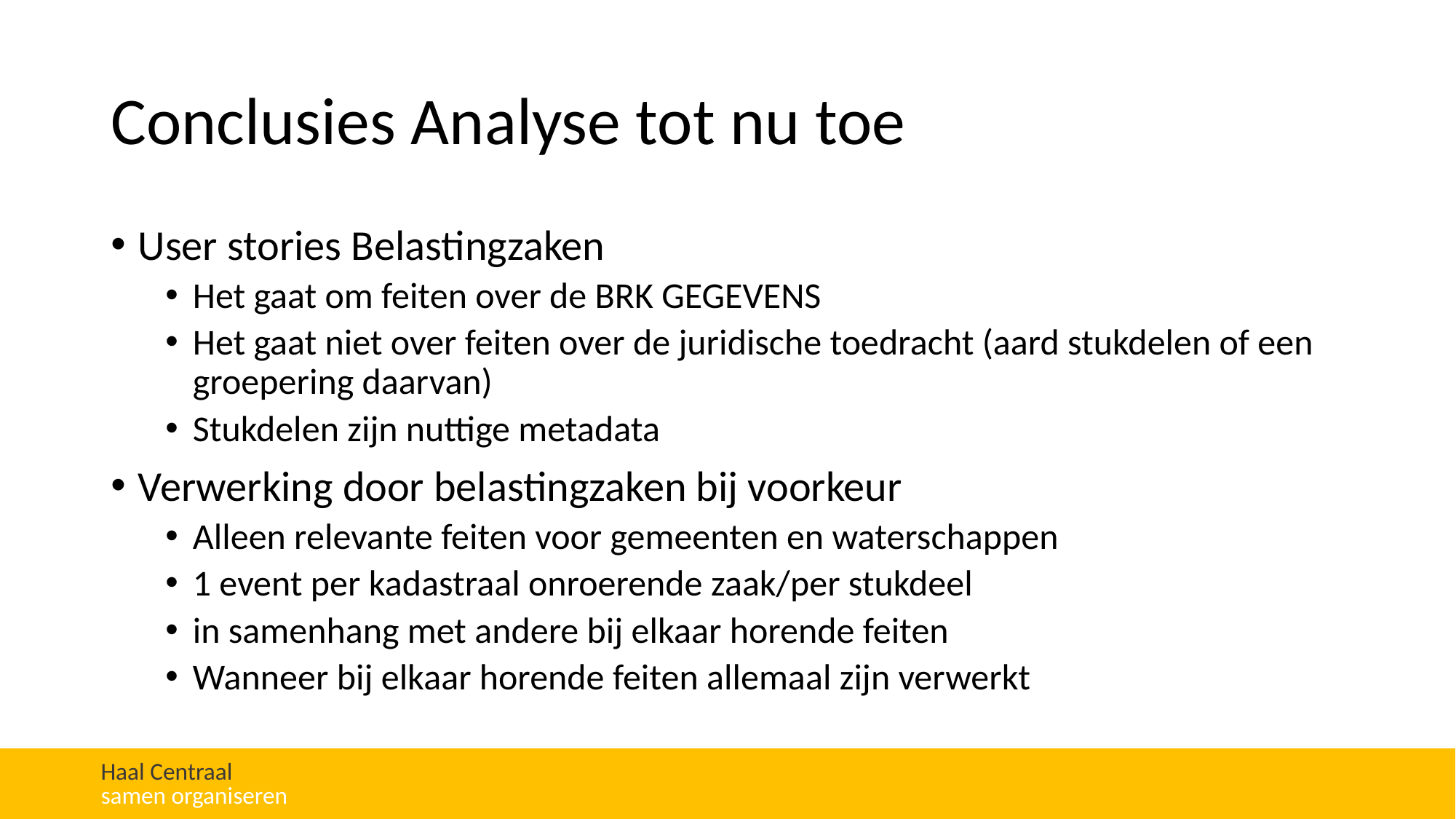

# Conclusies Analyse tot nu toe
User stories Belastingzaken
Het gaat om feiten over de BRK GEGEVENS
Het gaat niet over feiten over de juridische toedracht (aard stukdelen of een groepering daarvan)
Stukdelen zijn nuttige metadata
Verwerking door belastingzaken bij voorkeur
Alleen relevante feiten voor gemeenten en waterschappen
1 event per kadastraal onroerende zaak/per stukdeel
in samenhang met andere bij elkaar horende feiten
Wanneer bij elkaar horende feiten allemaal zijn verwerkt